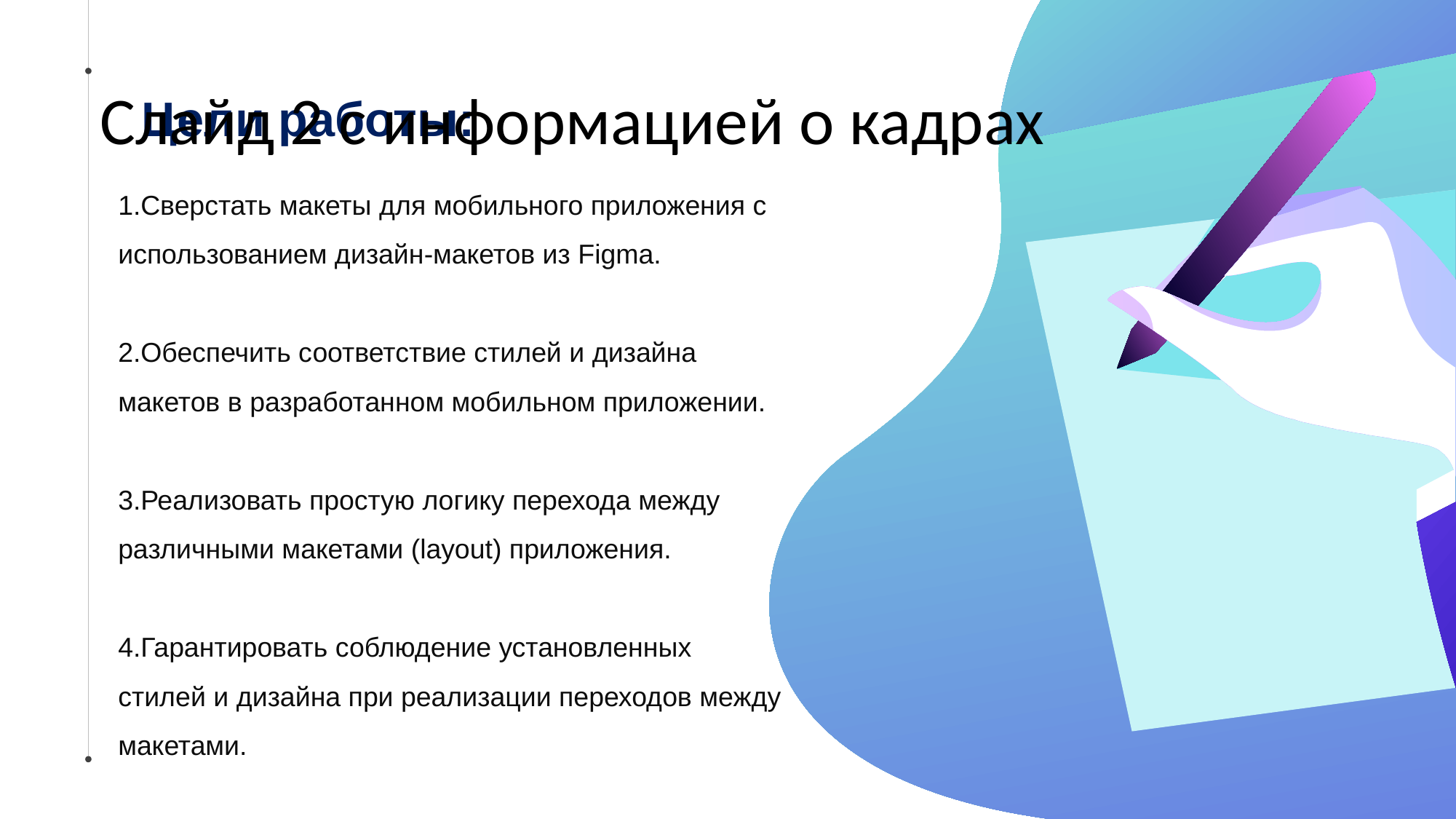

# Слайд 2 с информацией о кадрах

Цели работы:
Сверстать макеты для мобильного приложения с использованием дизайн-макетов из Figma.

Обеспечить соответствие стилей и дизайна макетов в разработанном мобильном приложении.

Реализовать простую логику перехода между различными макетами (layout) приложения.

Гарантировать соблюдение установленных стилей и дизайна при реализации переходов между макетами.